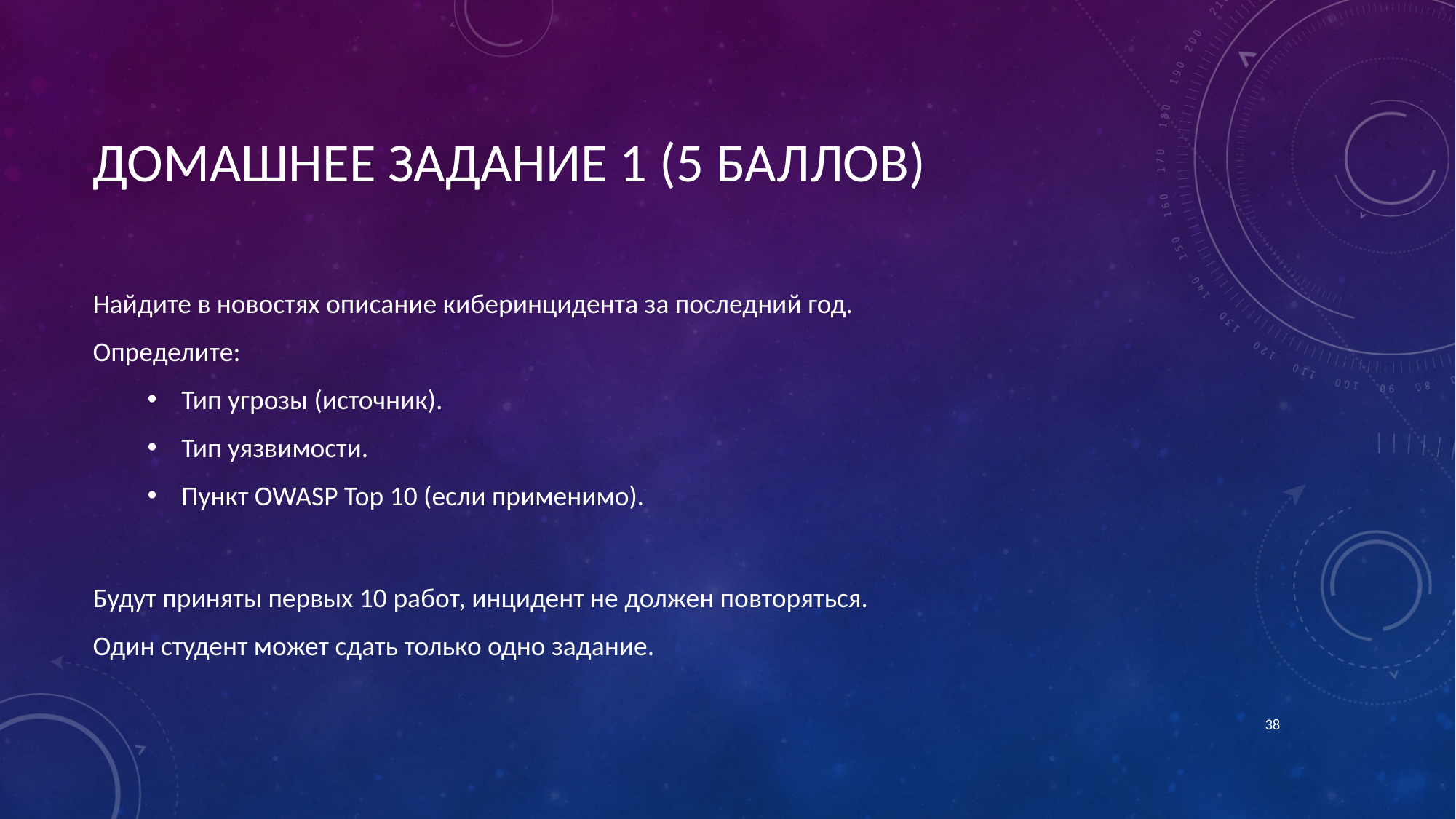

# Домашнее задание 1 (5 баллов)
Найдите в новостях описание киберинцидента за последний год.
Определите:
Тип угрозы (источник).
Тип уязвимости.
Пункт OWASP Top 10 (если применимо).

Будут приняты первых 10 работ, инцидент не должен повторяться.
Один студент может сдать только одно задание.
38